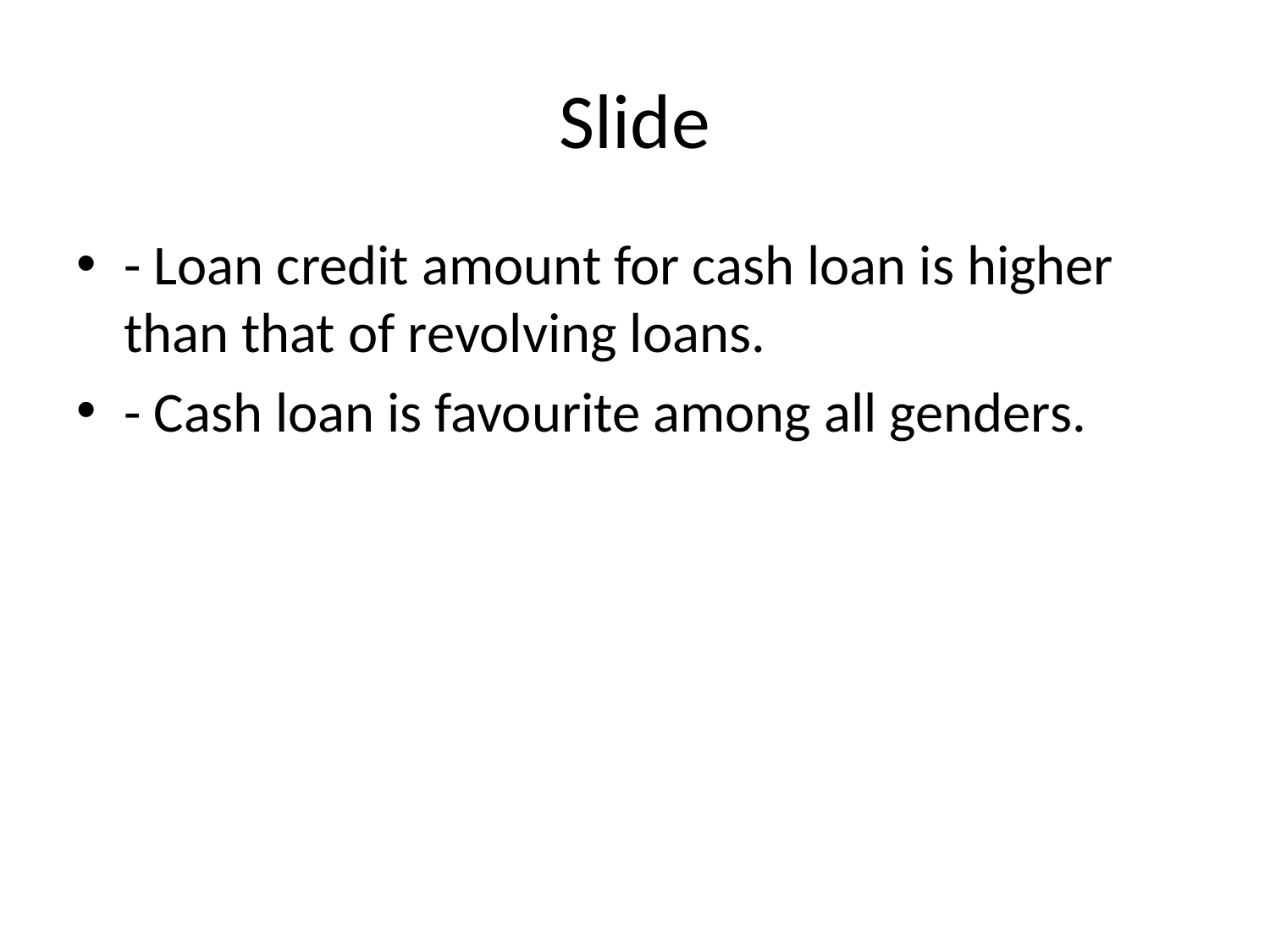

# Slide
- Loan credit amount for cash loan is higher than that of revolving loans.
- Cash loan is favourite among all genders.